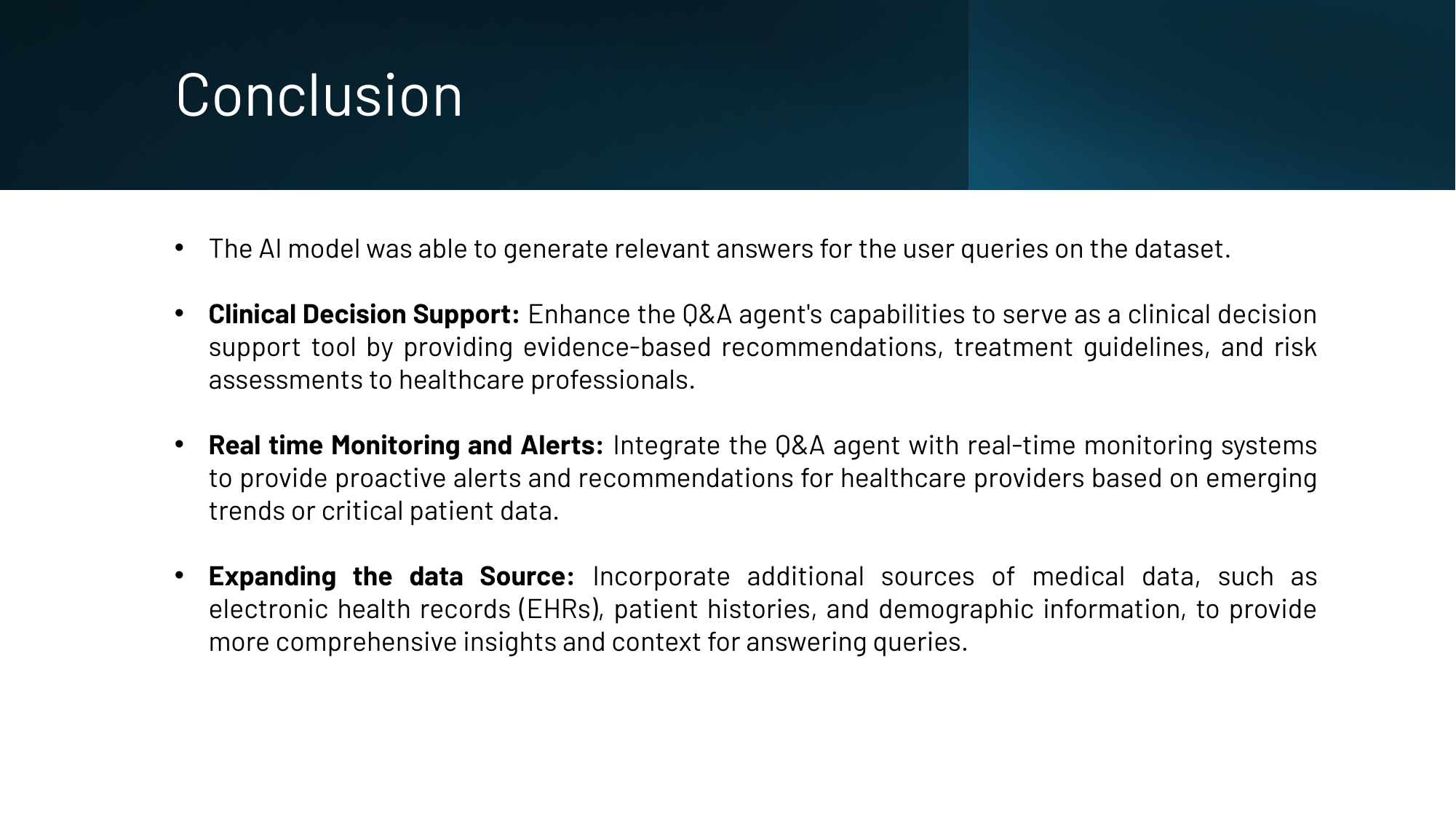

# Conclusion
The AI model was able to generate relevant answers for the user queries on the dataset.

Clinical Decision Support: Enhance the Q&A agent's capabilities to serve as a clinical decision support tool by providing evidence-based recommendations, treatment guidelines, and risk assessments to healthcare professionals.

Real time Monitoring and Alerts: Integrate the Q&A agent with real-time monitoring systems to provide proactive alerts and recommendations for healthcare providers based on emerging trends or critical patient data.

Expanding the data Source: Incorporate additional sources of medical data, such as electronic health records (EHRs), patient histories, and demographic information, to provide more comprehensive insights and context for answering queries.